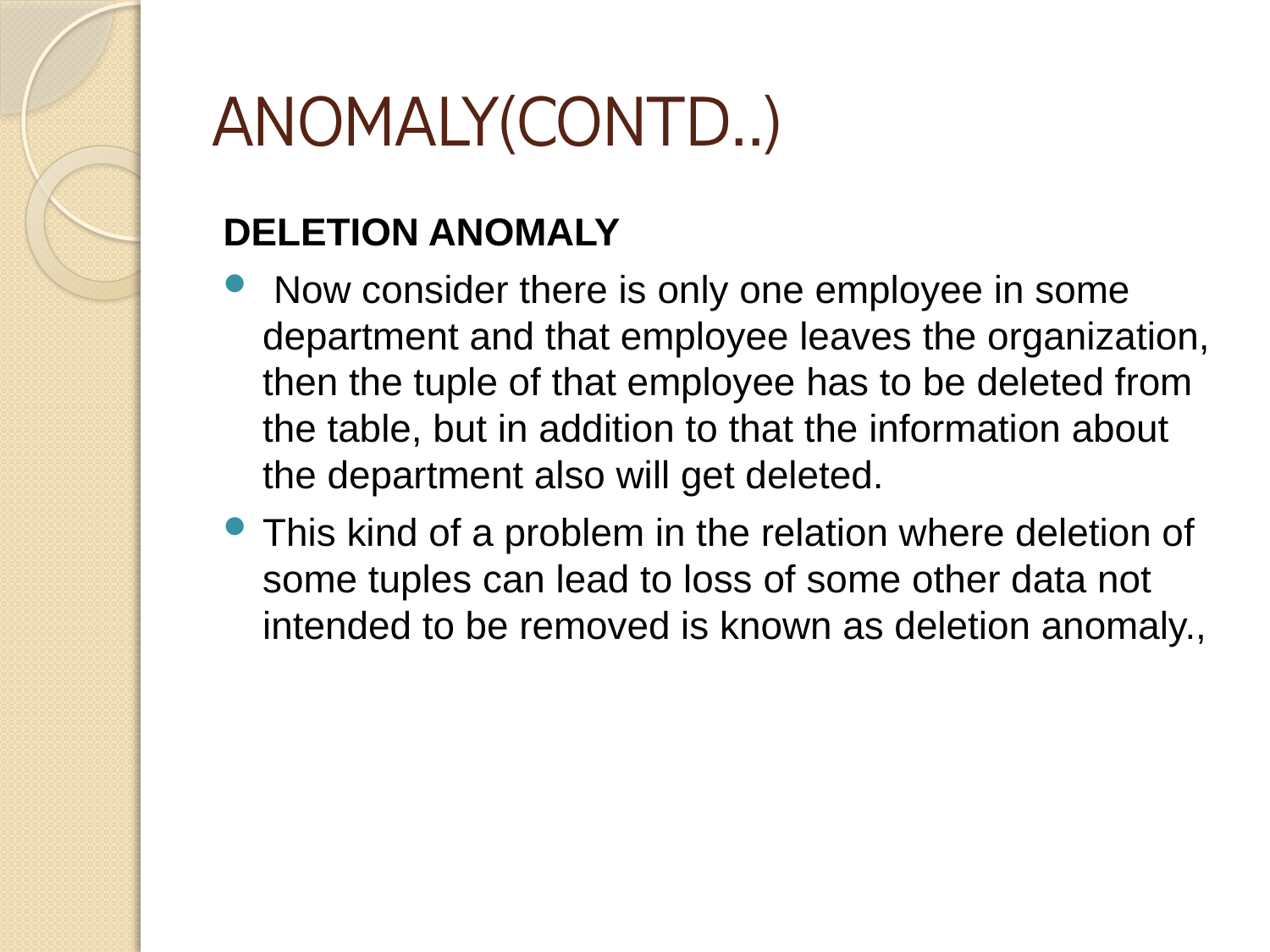

# ANOMALY(CONTD..)
DELETION ANOMALY
 Now consider there is only one employee in some department and that employee leaves the organization, then the tuple of that employee has to be deleted from the table, but in addition to that the information about the department also will get deleted.
This kind of a problem in the relation where deletion of some tuples can lead to loss of some other data not intended to be removed is known as deletion anomaly.,